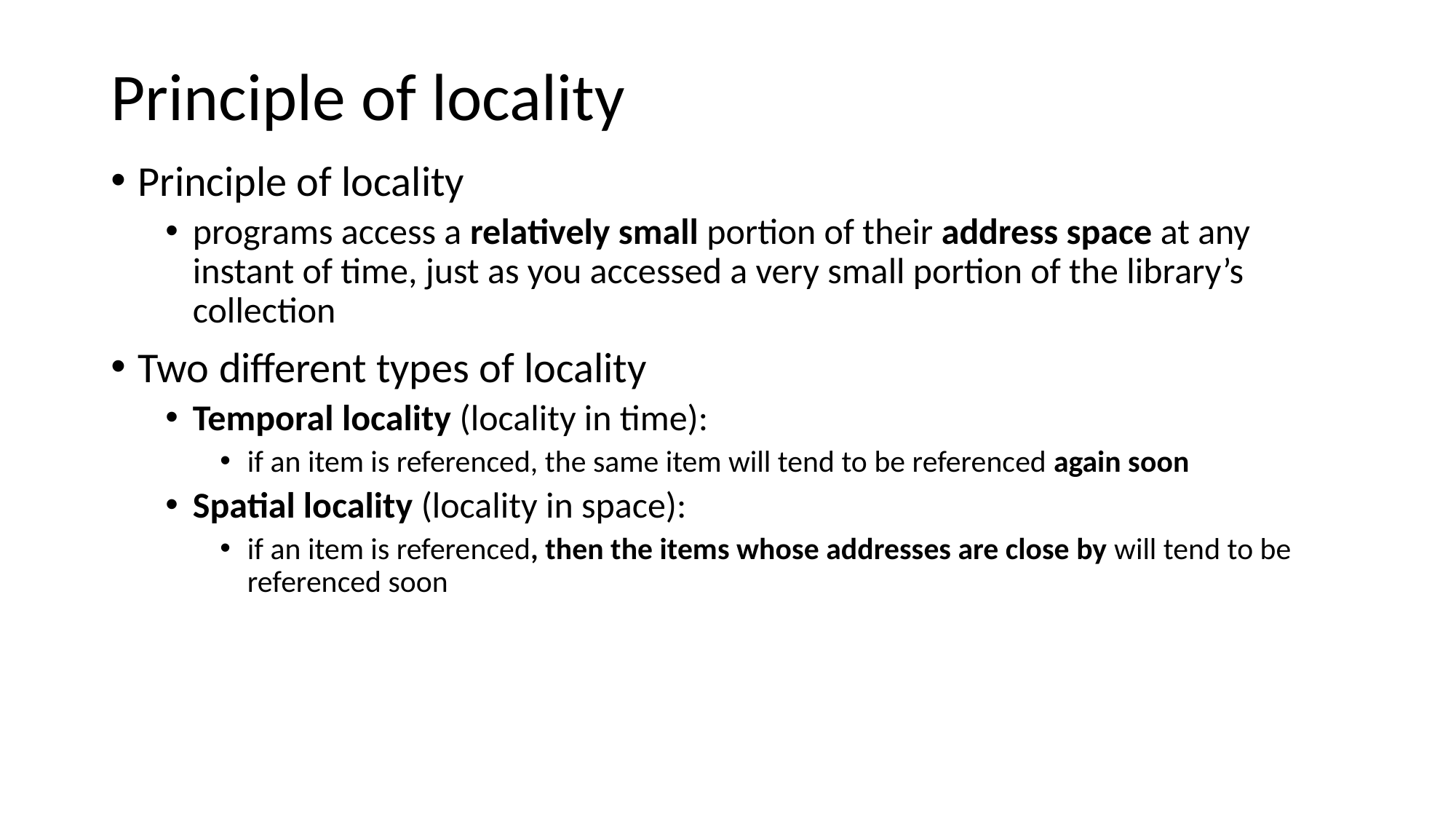

# Principle of locality
Principle of locality
programs access a relatively small portion of their address space at any instant of time, just as you accessed a very small portion of the library’s collection
Two different types of locality
Temporal locality (locality in time):
if an item is referenced, the same item will tend to be referenced again soon
Spatial locality (locality in space):
if an item is referenced, then the items whose addresses are close by will tend to be referenced soon